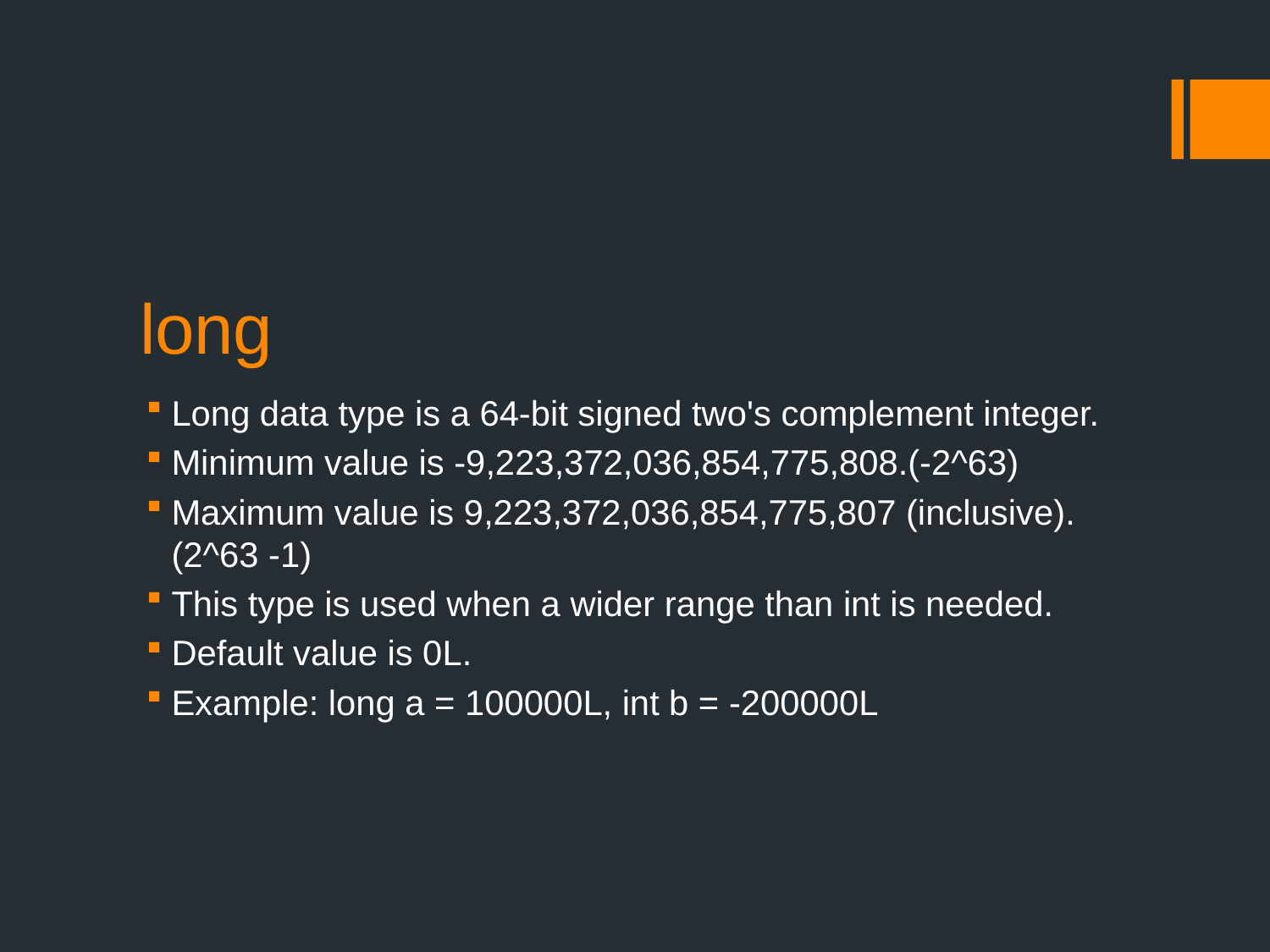

# long
Long data type is a 64-bit signed two's complement integer.
Minimum value is -9,223,372,036,854,775,808.(-2^63)
Maximum value is 9,223,372,036,854,775,807 (inclusive). (2^63 -1)
This type is used when a wider range than int is needed.
Default value is 0L.
Example: long a = 100000L, int b = -200000L